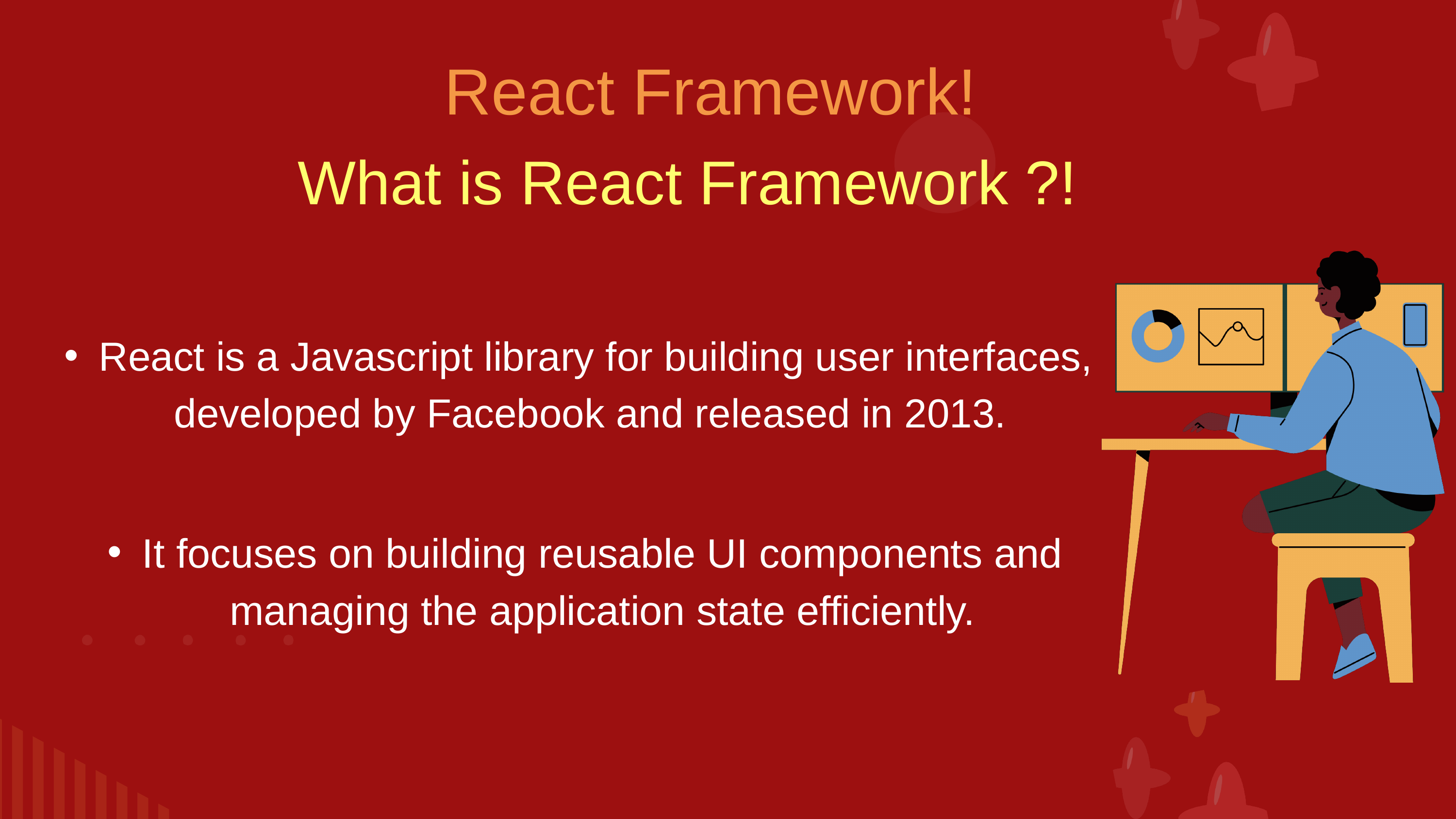

React Framework!

What is React Framework ?!

React is a Javascript library for building user interfaces, developed by Facebook and released in 2013.
It focuses on building reusable UI components and managing the application state efficiently.